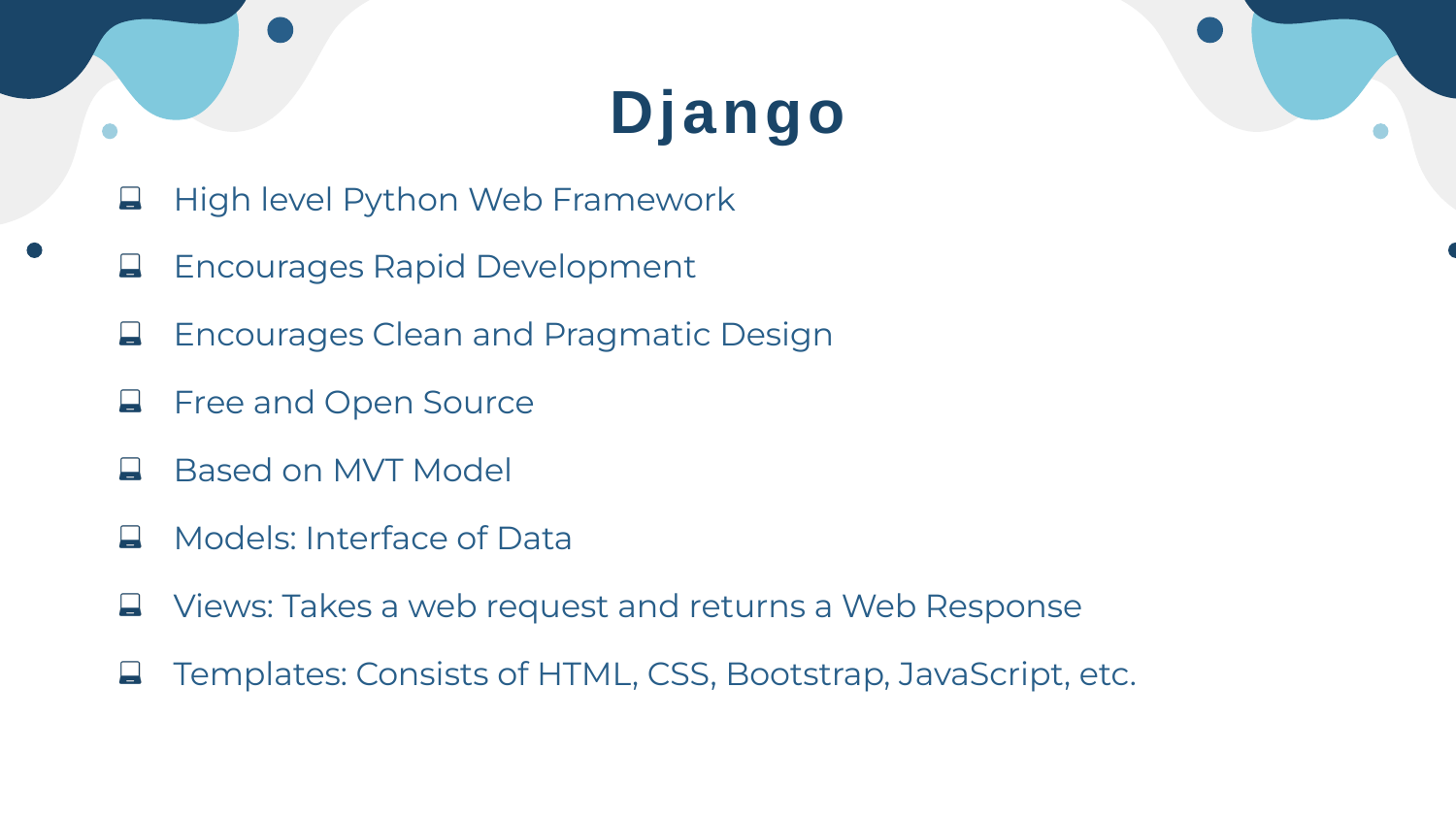

# Django
High level Python Web Framework

Encourages Rapid Development

Encourages Clean and Pragmatic Design

Free and Open Source

Based on MVT Model

Models: Interface of Data

Views: Takes a web request and returns a Web Response

Templates: Consists of HTML, CSS, Bootstrap, JavaScript, etc.